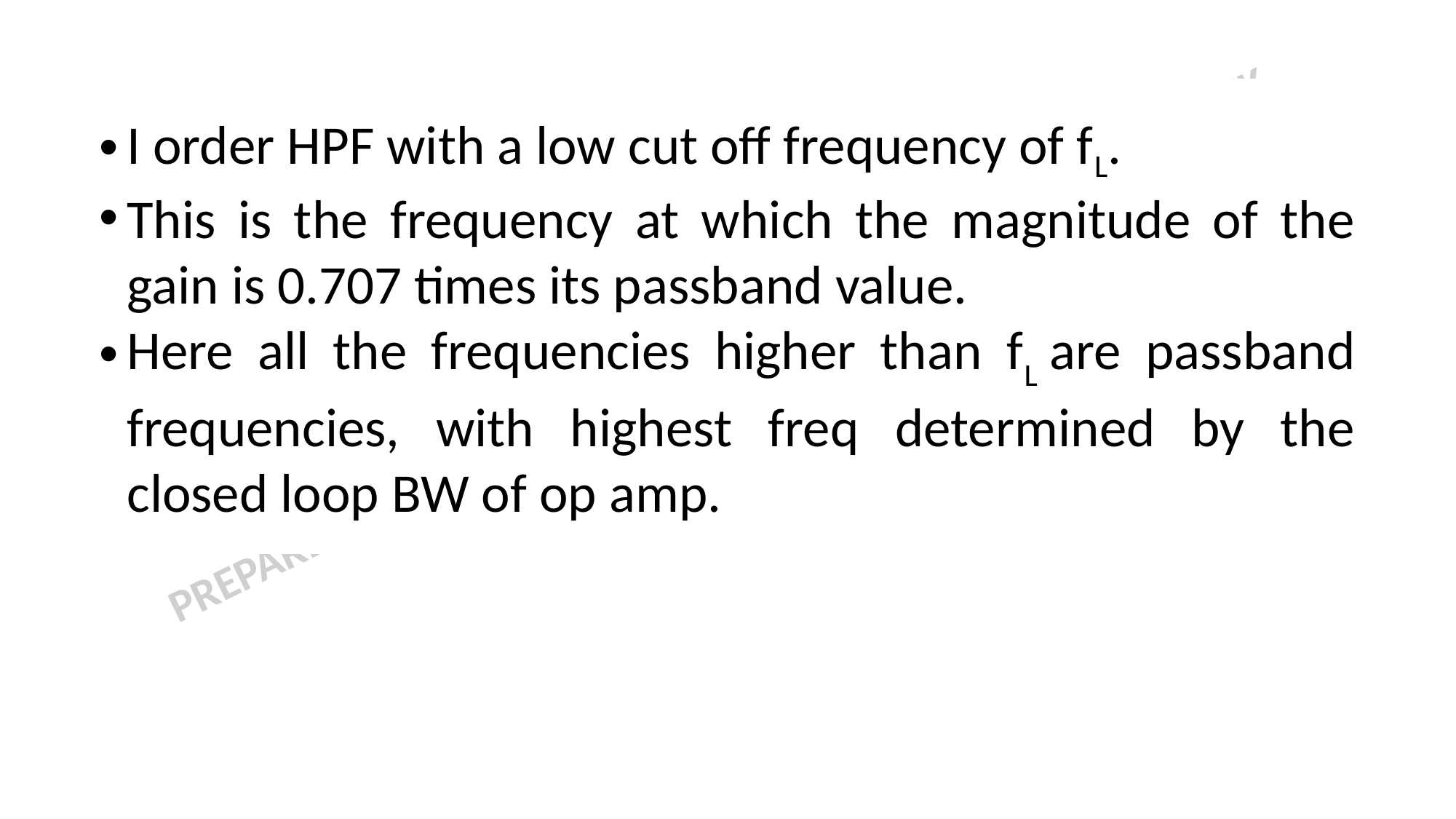

I order HPF with a low cut off frequency of fL.
This is the frequency at which the magnitude of the gain is 0.707 times its passband value.
Here all the frequencies higher than fL are passband frequencies, with highest freq determined by the closed loop BW of op amp.